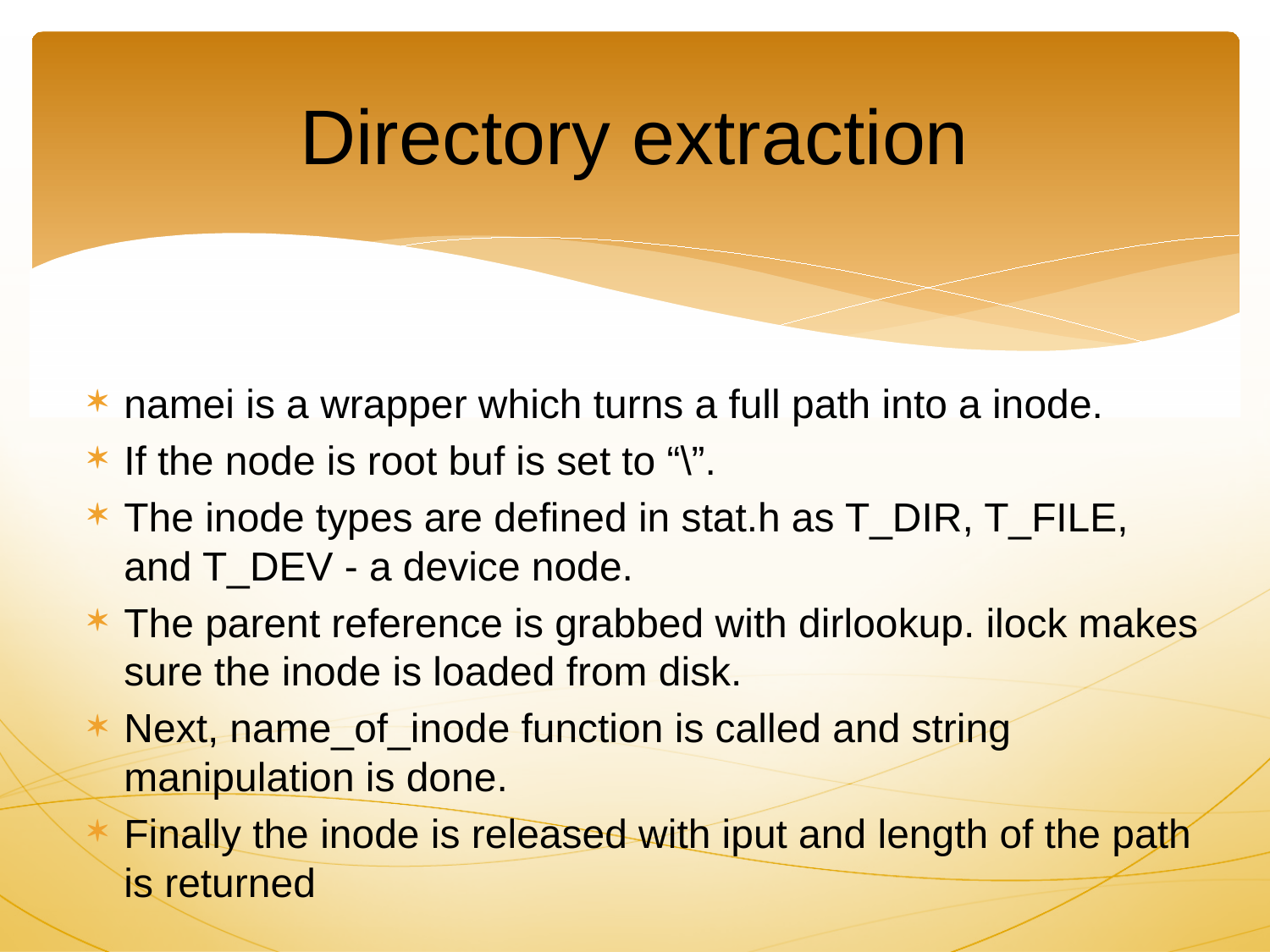

Directory extraction
namei is a wrapper which turns a full path into a inode.
If the node is root buf is set to “\”.
The inode types are defined in stat.h as T_DIR, T_FILE, and T_DEV - a device node.
The parent reference is grabbed with dirlookup. ilock makes sure the inode is loaded from disk.
Next, name_of_inode function is called and string manipulation is done.
Finally the inode is released with iput and length of the path is returned